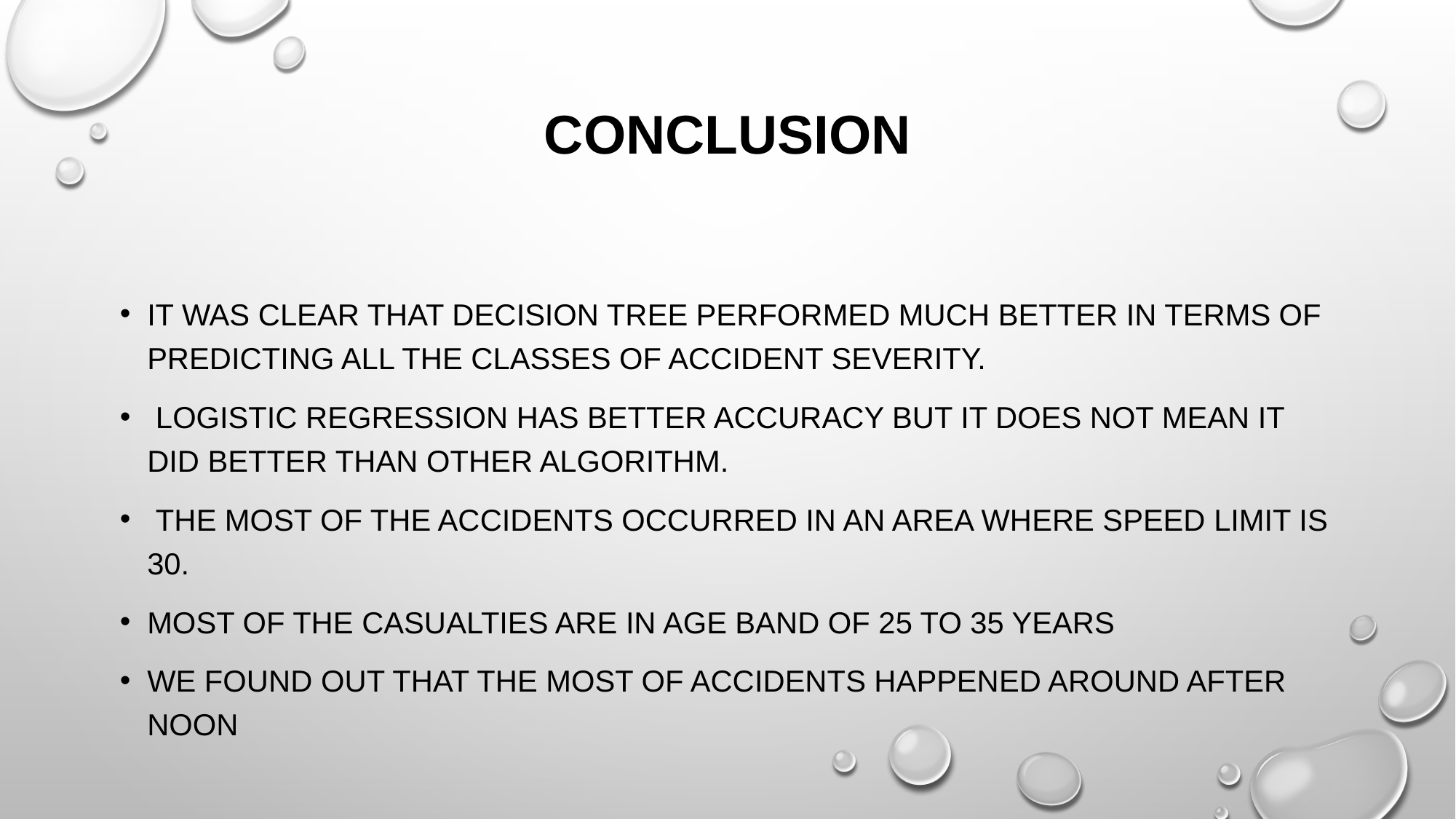

# Conclusion
It was clear that Decision tree performed much better in terms of predicting all the classes of accident severity.
 Logistic regression has better accuracy but it does not mean it did better than other algorithm.
 the most of the accidents occurred in an area where speed limit is 30.
most of the casualties are in age band of 25 to 35 years
We found out that the most of accidents happened around after noon